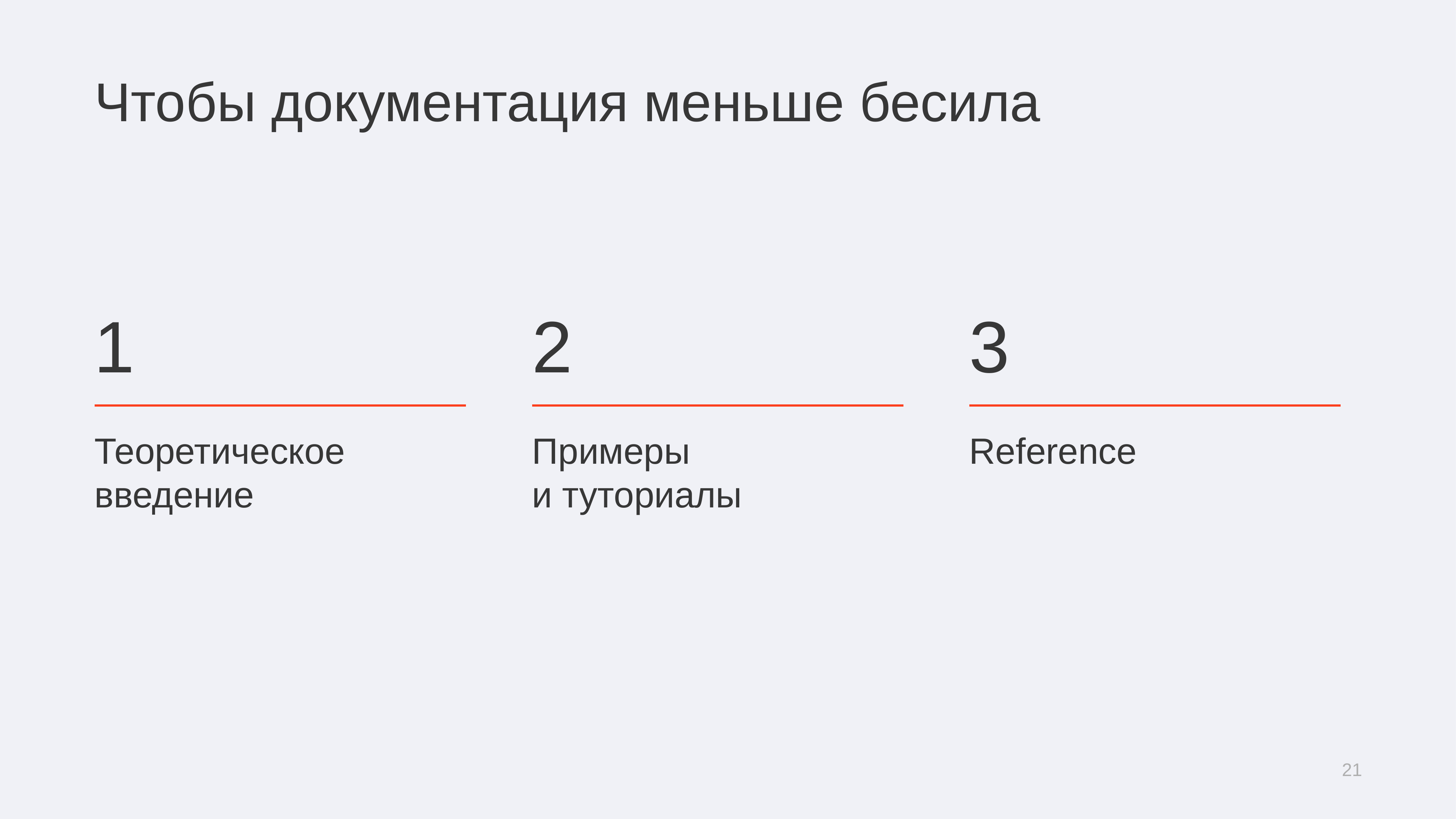

# Чтобы документация меньше бесила
1
2
3
Теоретическое введение

Примеры
и туториалы
Reference

21